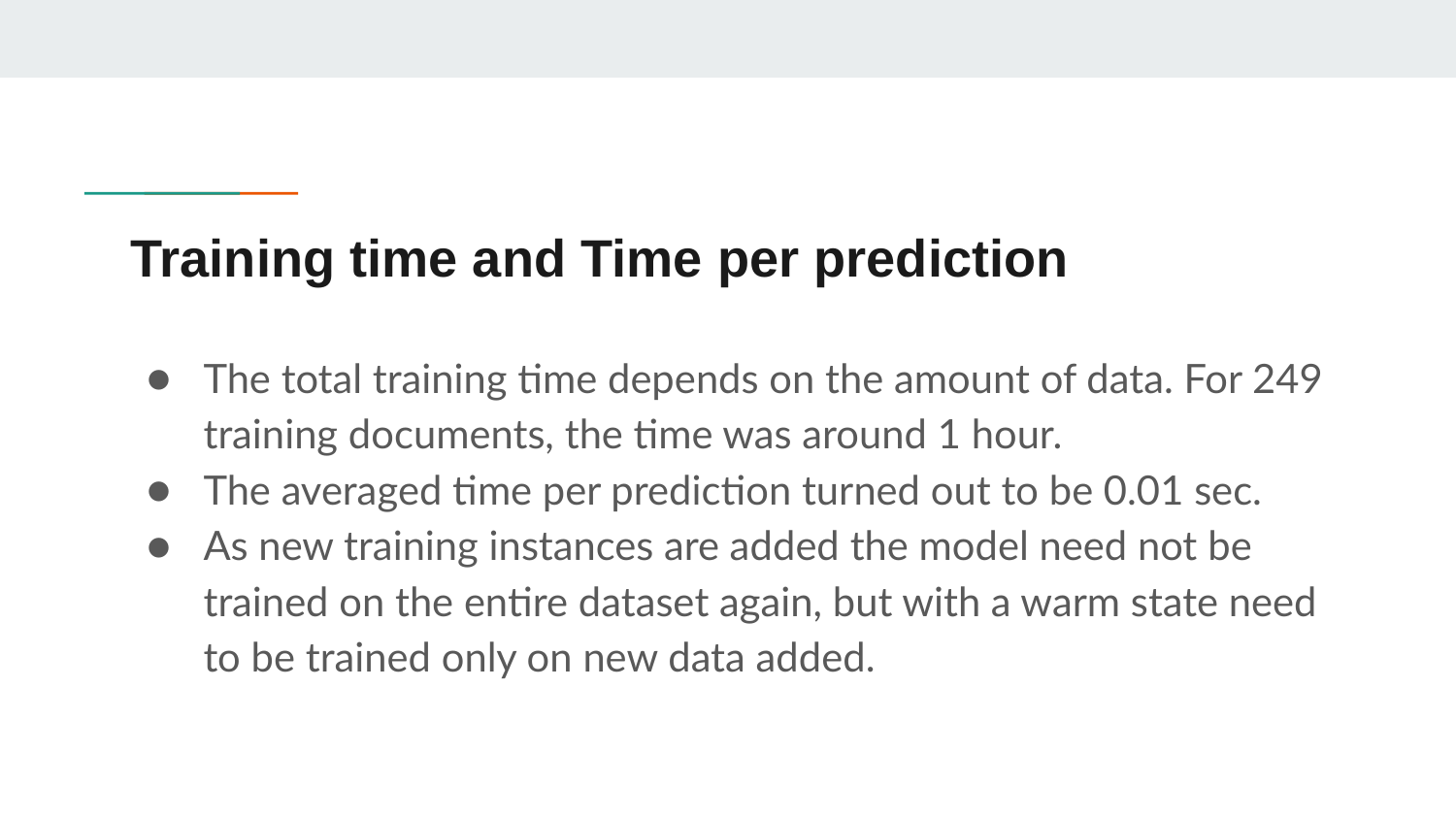

# Training time and Time per prediction
The total training time depends on the amount of data. For 249 training documents, the time was around 1 hour.
The averaged time per prediction turned out to be 0.01 sec.
As new training instances are added the model need not be trained on the entire dataset again, but with a warm state need to be trained only on new data added.